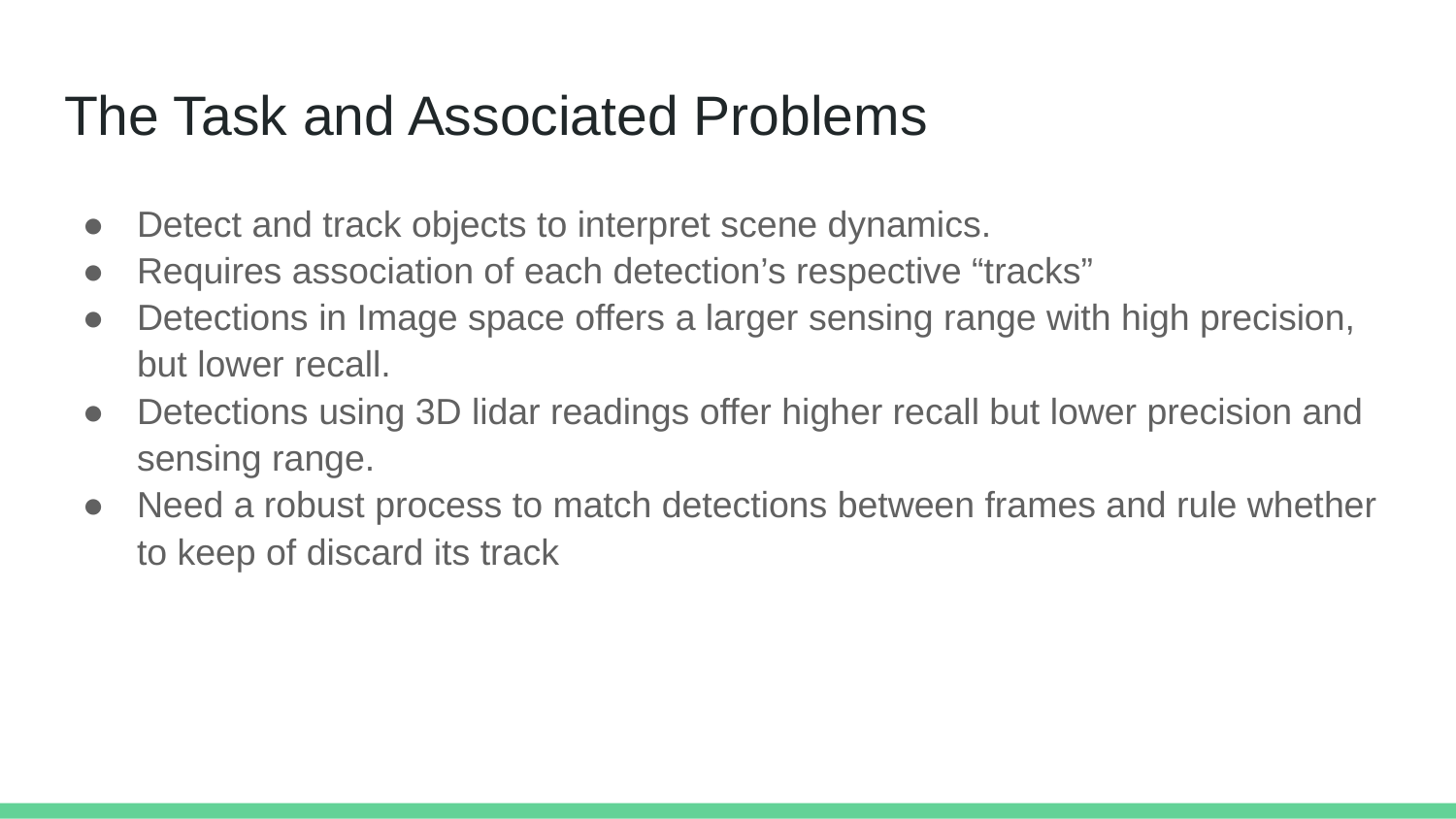

# The Task and Associated Problems
Detect and track objects to interpret scene dynamics.
Requires association of each detection’s respective “tracks”
Detections in Image space offers a larger sensing range with high precision, but lower recall.
Detections using 3D lidar readings offer higher recall but lower precision and sensing range.
Need a robust process to match detections between frames and rule whether to keep of discard its track